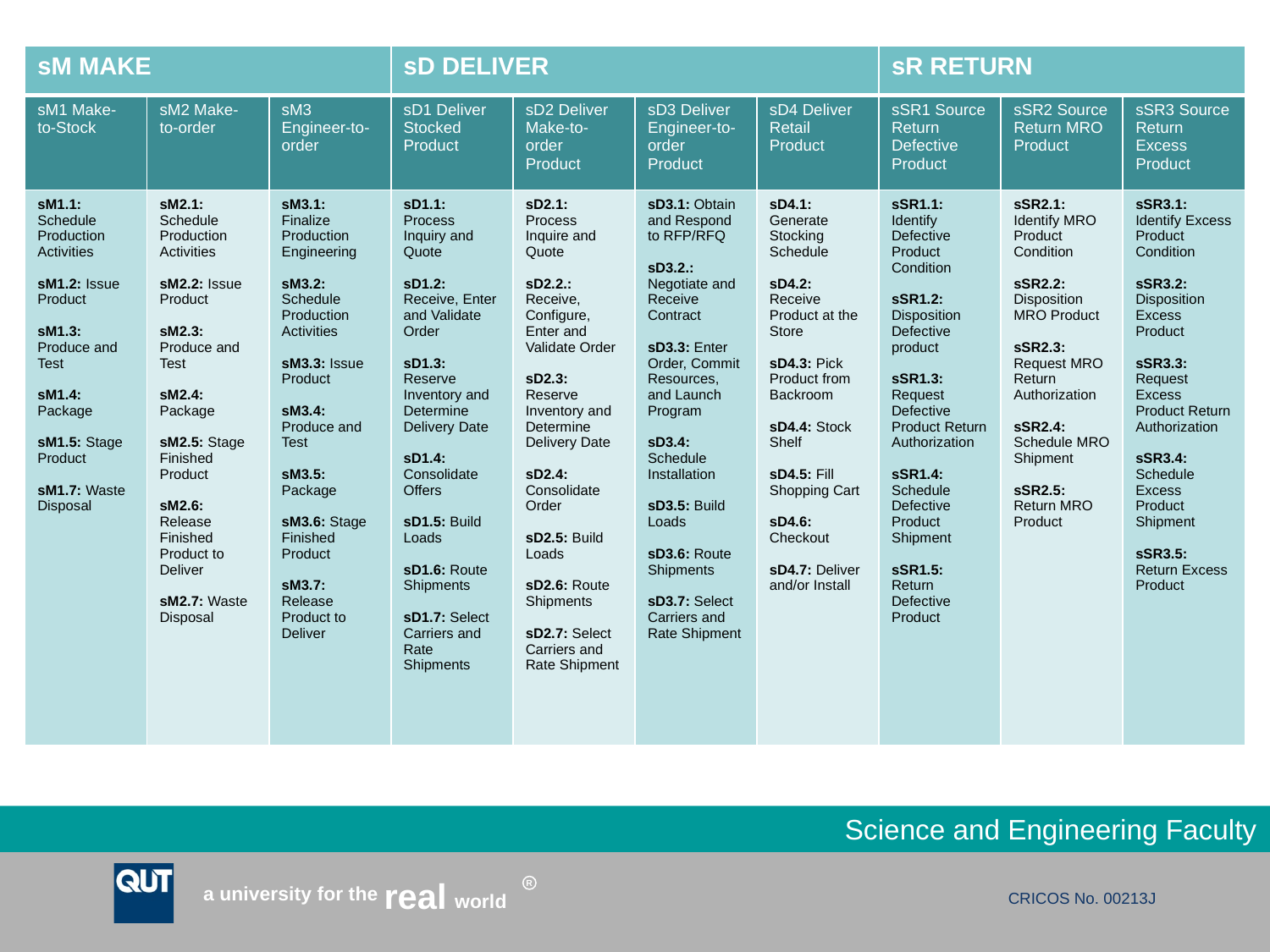

| sM MAKE |  |  | sD DELIVER |  |  |  | sR RETURN |  |  |
| --- | --- | --- | --- | --- | --- | --- | --- | --- | --- |
| sM1 Make-to-Stock | sM2 Make-to-order | sM3 Engineer-to-order | sD1 Deliver Stocked Product | sD2 Deliver Make-to-order Product | sD3 Deliver Engineer-to-order Product | sD4 Deliver Retail Product | sSR1 Source Return Defective Product | sSR2 Source Return MRO Product | sSR3 Source Return Excess Product |
| sM1.1: Schedule Production Activities sM1.2: Issue Product sM1.3: Produce and Test sM1.4: Package sM1.5: Stage Product sM1.7: Waste Disposal | sM2.1: Schedule Production Activities sM2.2: Issue Product sM2.3: Produce and Test sM2.4: Package sM2.5: Stage Finished Product sM2.6: Release Finished Product to Deliver sM2.7: Waste Disposal | sM3.1: Finalize Production Engineering sM3.2: Schedule Production Activities sM3.3: Issue Product sM3.4: Produce and Test sM3.5: Package sM3.6: Stage Finished Product sM3.7: Release Product to Deliver | sD1.1: Process Inquiry and Quote sD1.2: Receive, Enter and Validate Order sD1.3: Reserve Inventory and Determine Delivery Date sD1.4: Consolidate Offers sD1.5: Build Loads sD1.6: Route Shipments sD1.7: Select Carriers and Rate Shipments | sD2.1: Process Inquire and Quote sD2.2.: Receive, Configure, Enter and Validate Order sD2.3: Reserve Inventory and Determine Delivery Date sD2.4: Consolidate Order sD2.5: Build Loads sD2.6: Route Shipments sD2.7: Select Carriers and Rate Shipment | sD3.1: Obtain and Respond to RFP/RFQ sD3.2.: Negotiate and Receive Contract sD3.3: Enter Order, Commit Resources, and Launch Program sD3.4: Schedule Installation sD3.5: Build Loads sD3.6: Route Shipments sD3.7: Select Carriers and Rate Shipment | sD4.1: Generate Stocking Schedule sD4.2: Receive Product at the Store sD4.3: Pick Product from Backroom sD4.4: Stock Shelf sD4.5: Fill Shopping Cart sD4.6: Checkout sD4.7: Deliver and/or Install | sSR1.1: Identify Defective Product Condition sSR1.2: Disposition Defective product sSR1.3: Request Defective Product Return Authorization sSR1.4: Schedule Defective Product Shipment sSR1.5: Return Defective Product | sSR2.1: Identify MRO Product Condition sSR2.2: Disposition MRO Product sSR2.3: Request MRO Return Authorization sSR2.4: Schedule MRO Shipment sSR2.5: Return MRO Product | sSR3.1: Identify Excess Product Condition sSR3.2: Disposition Excess Product sSR3.3: Request Excess Product Return Authorization sSR3.4: Schedule Excess Product Shipment sSR3.5: Return Excess Product |